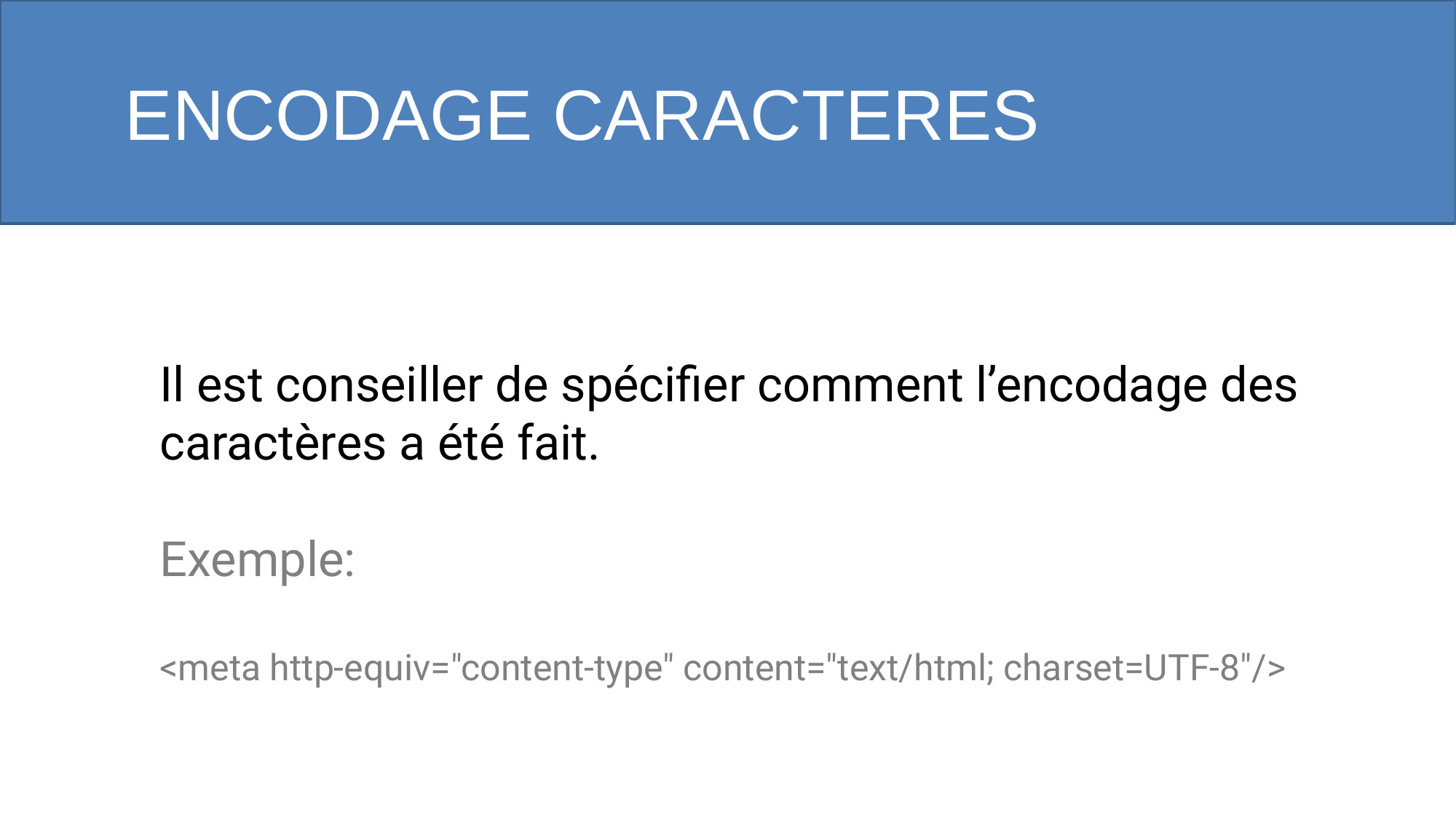

ENCODAGE CARACTERES
Il est conseiller de spécifier comment l’encodage des caractères a été fait.

Exemple:
<meta http-equiv="content-type" content="text/html; charset=UTF-8"/>